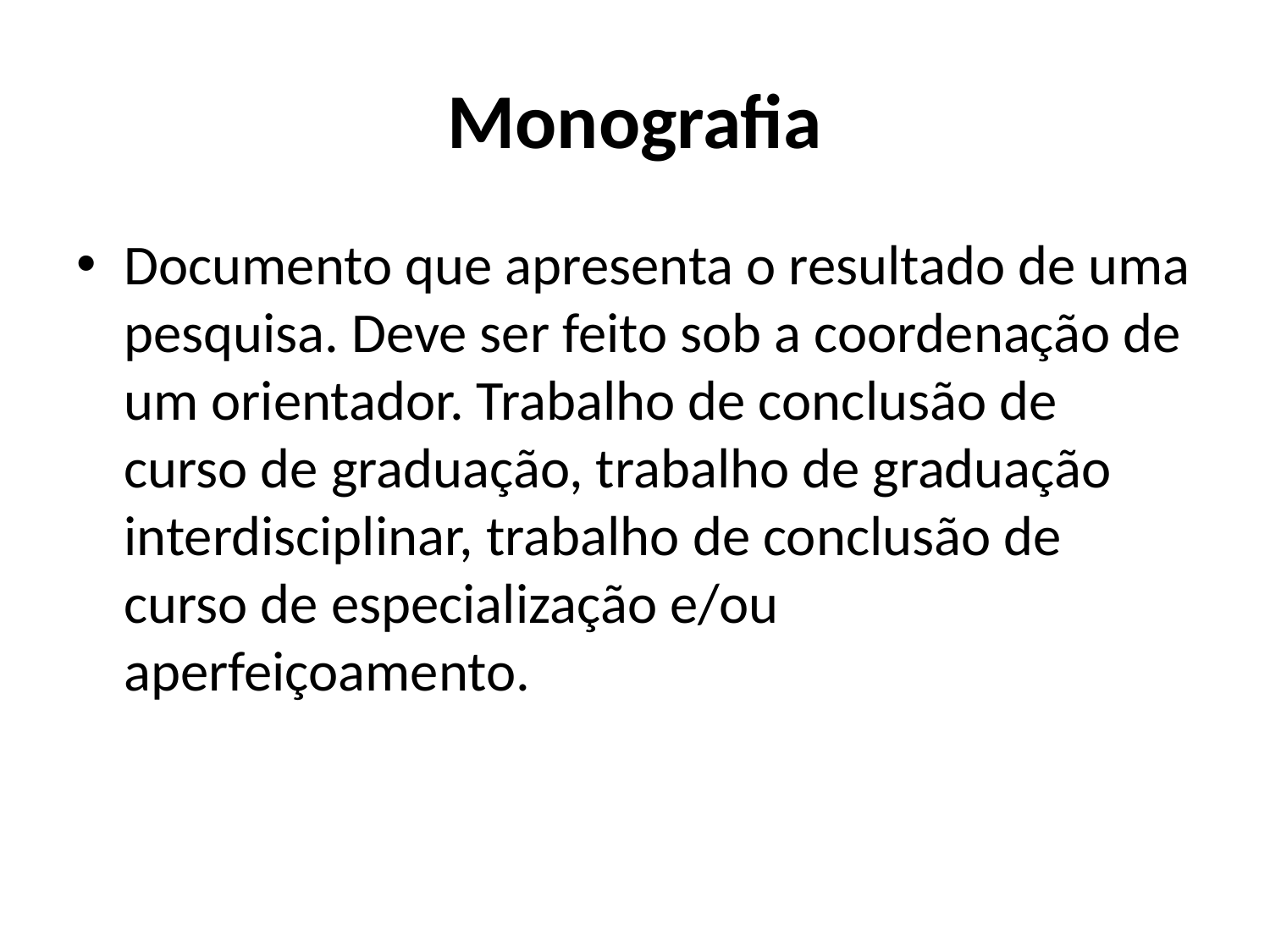

# Monografia
Documento que apresenta o resultado de uma pesquisa. Deve ser feito sob a coordenação de um orientador. Trabalho de conclusão de curso de graduação, trabalho de graduação interdisciplinar, trabalho de conclusão de curso de especialização e/ou aperfeiçoamento.